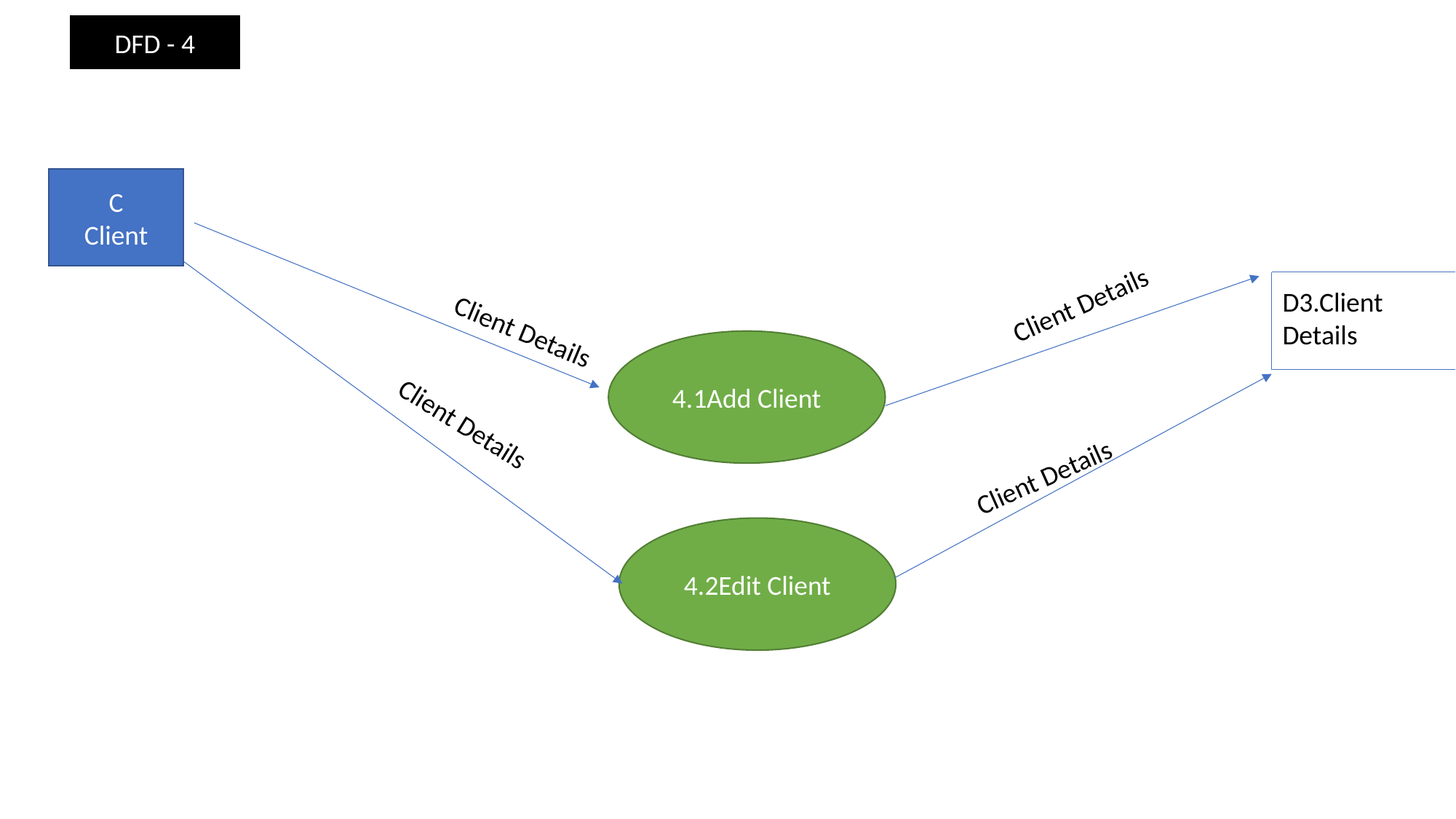

DFD - 4
C
Client
D3.Client Details
Client Details
Client Details
4.1Add Client
Client Details
Client Details
4.2Edit Client